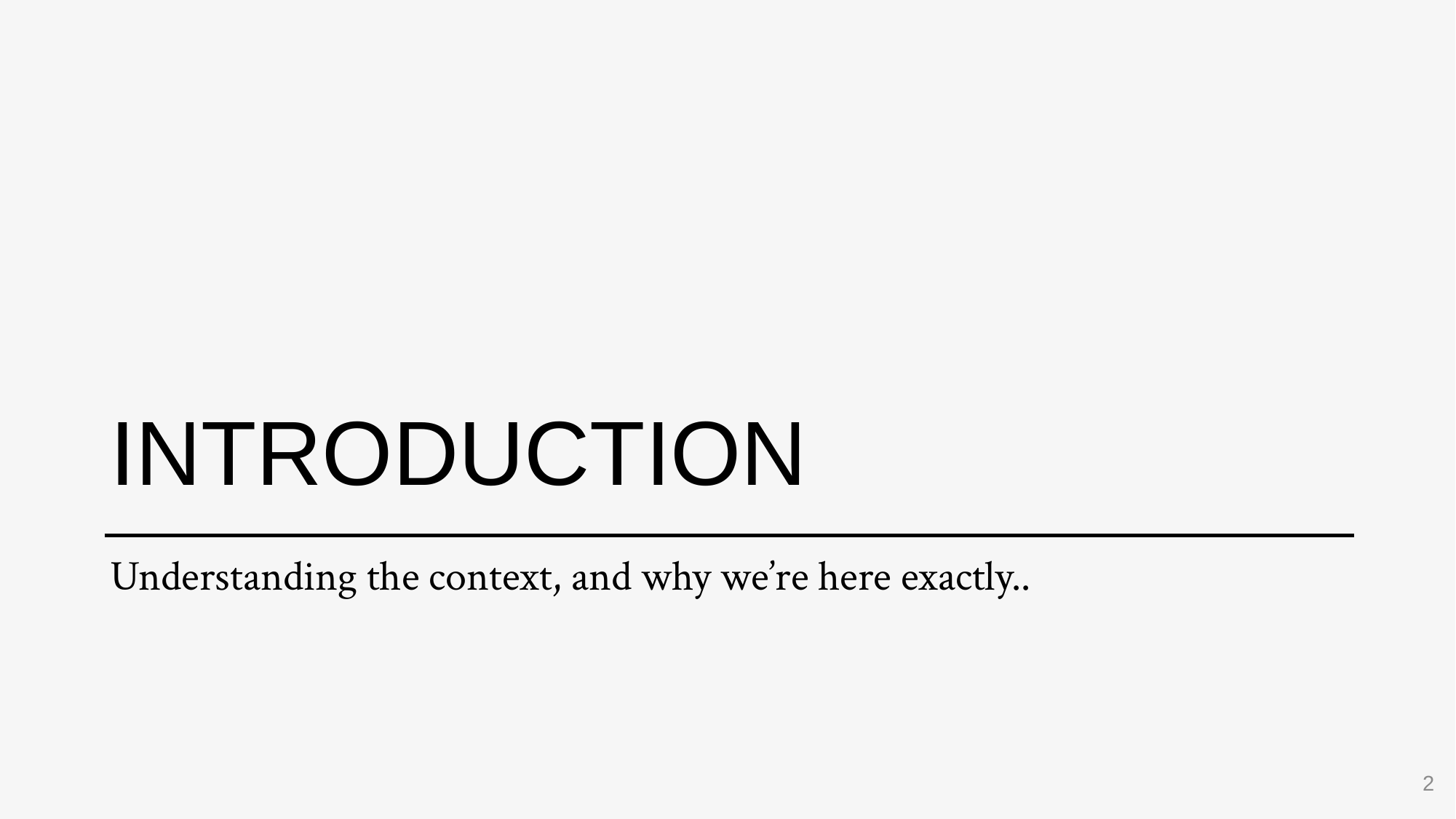

# INTRODUCTION
Understanding the context, and why we’re here exactly..
2